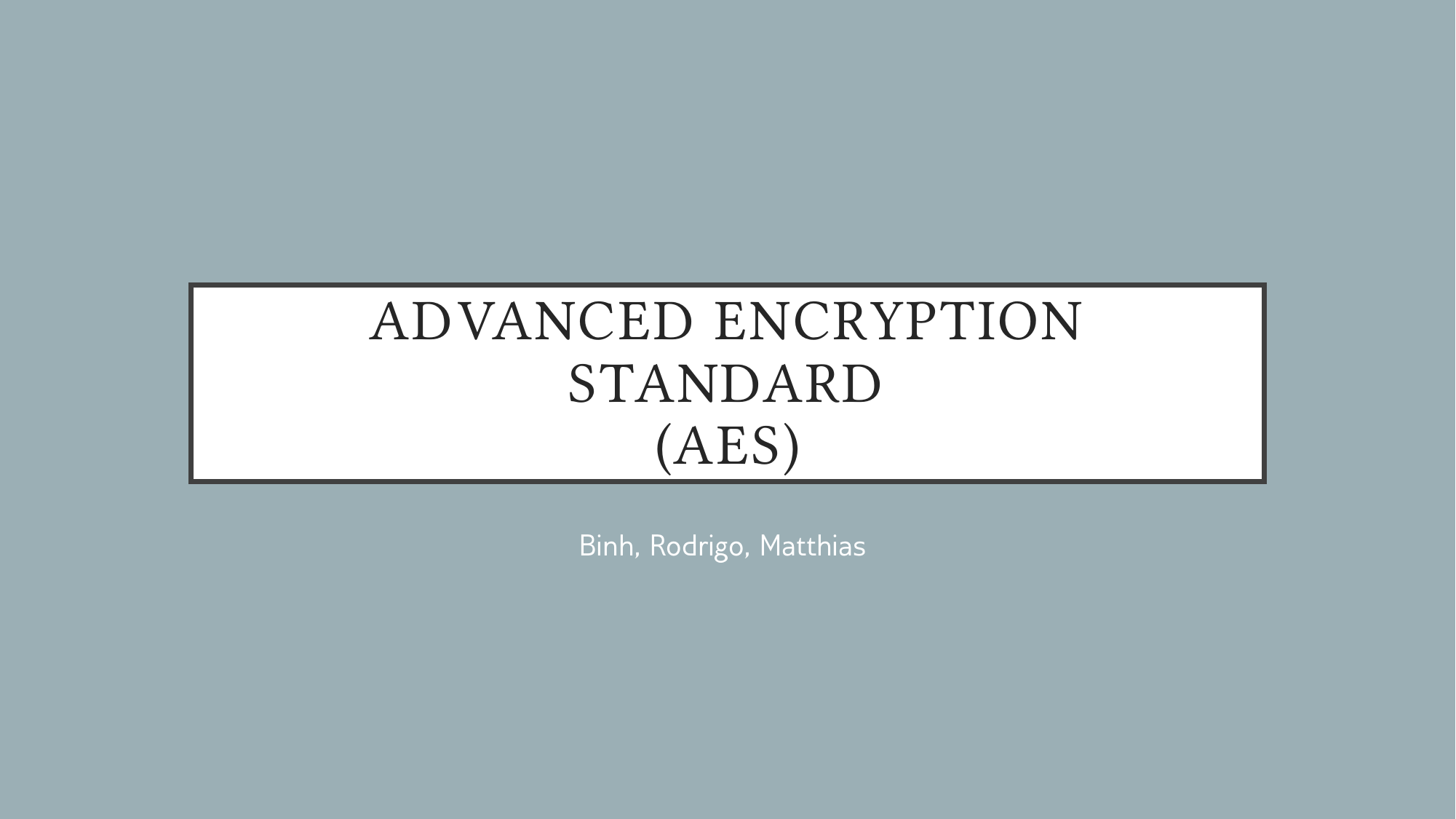

# Advanced Encryption Standard (AES)
Binh, Rodrigo, Matthias